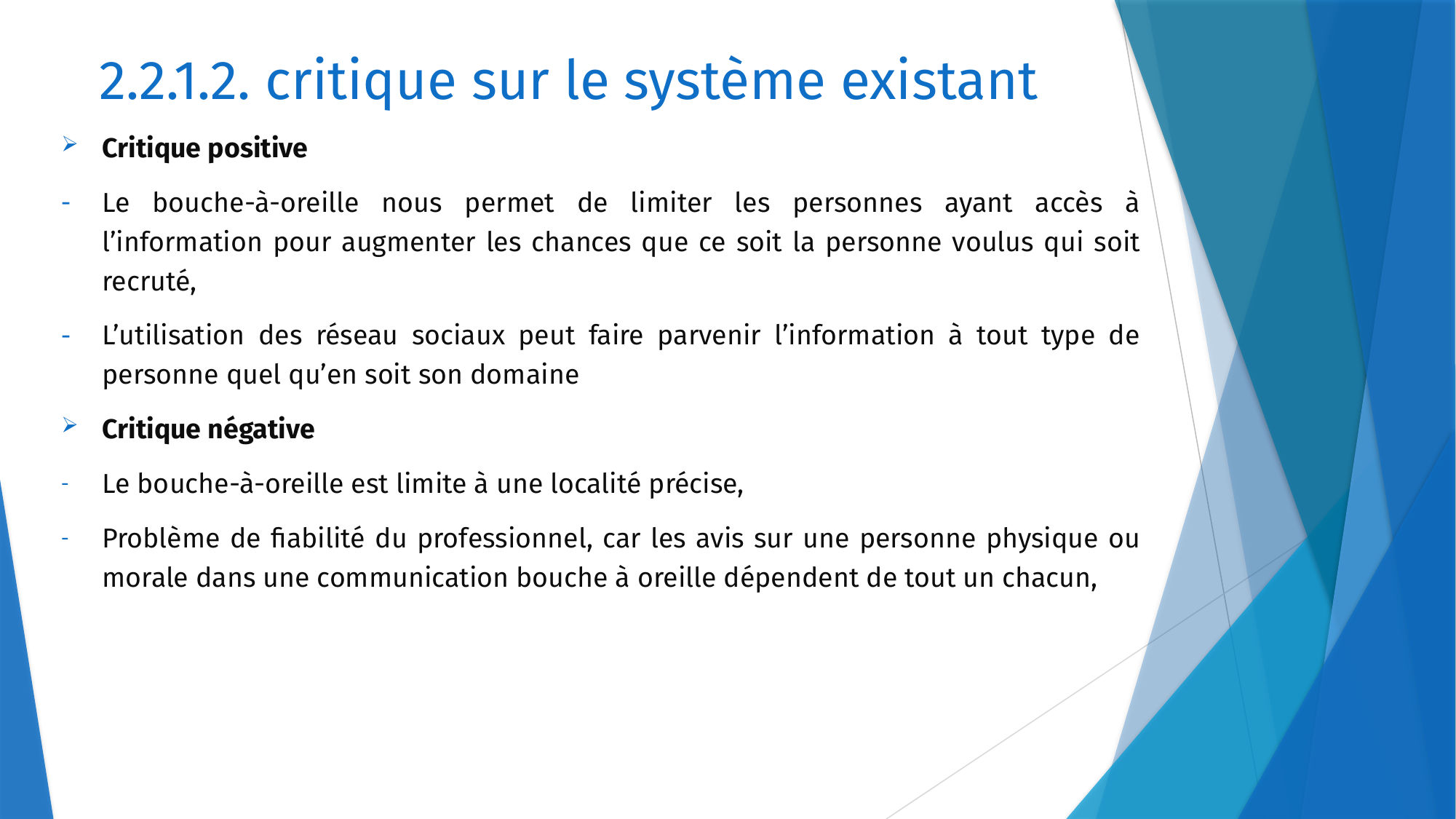

# 2.2.1.2. critique sur le système existant
Critique positive
Le bouche-à-oreille nous permet de limiter les personnes ayant accès à l’information pour augmenter les chances que ce soit la personne voulus qui soit recruté,
L’utilisation des réseau sociaux peut faire parvenir l’information à tout type de personne quel qu’en soit son domaine
Critique négative
Le bouche-à-oreille est limite à une localité précise,
Problème de fiabilité du professionnel, car les avis sur une personne physique ou morale dans une communication bouche à oreille dépendent de tout un chacun,